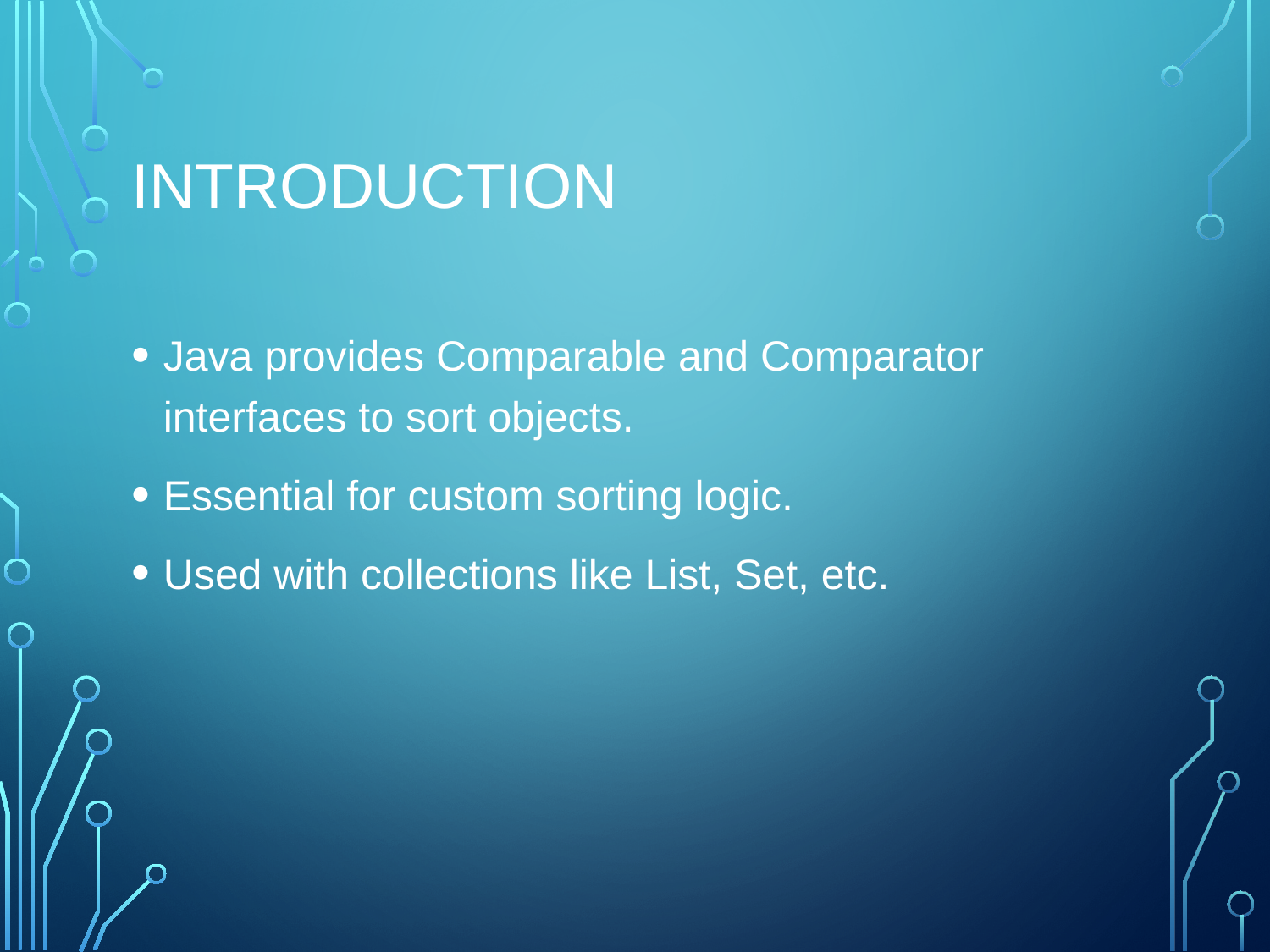

# Introduction
Java provides Comparable and Comparator interfaces to sort objects.
Essential for custom sorting logic.
Used with collections like List, Set, etc.